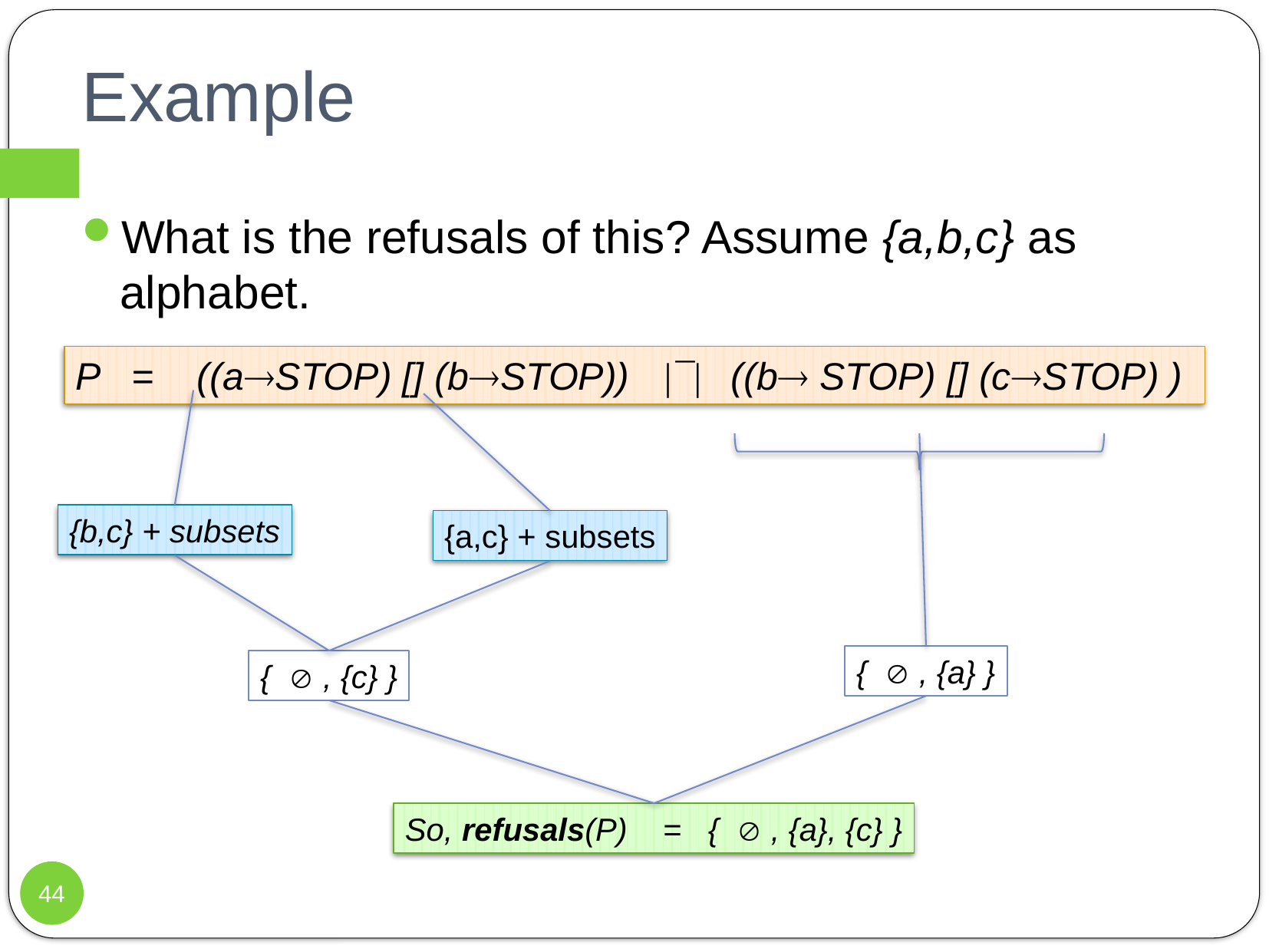

# Example
What is the refusals of this? Assume {a,b,c} as alphabet.

P   =    ((a→STOP) [] (b→STOP))   |¯|   ((b→ STOP) [] (c→STOP) )
{b,c} + subsets
{a,c} + subsets
{  ∅ , {a} }
{  ∅ , {c} }
So, refusals(P)    =   {  ∅ , {a}, {c} }
44